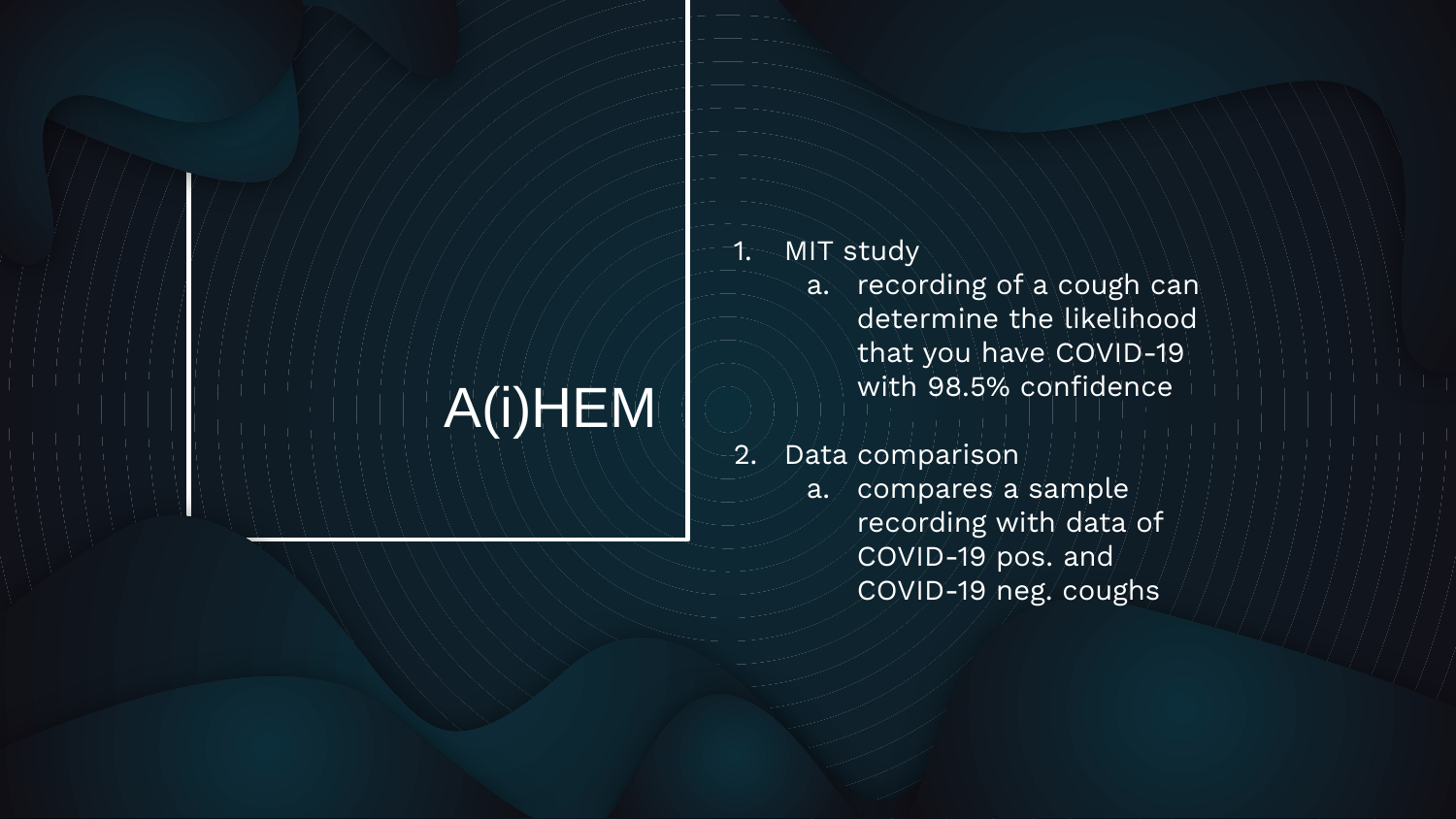

MIT study
recording of a cough can determine the likelihood that you have COVID-19 with 98.5% confidence

Data comparison
compares a sample recording with data of COVID-19 pos. and COVID-19 neg. coughs

# A(i)HEM